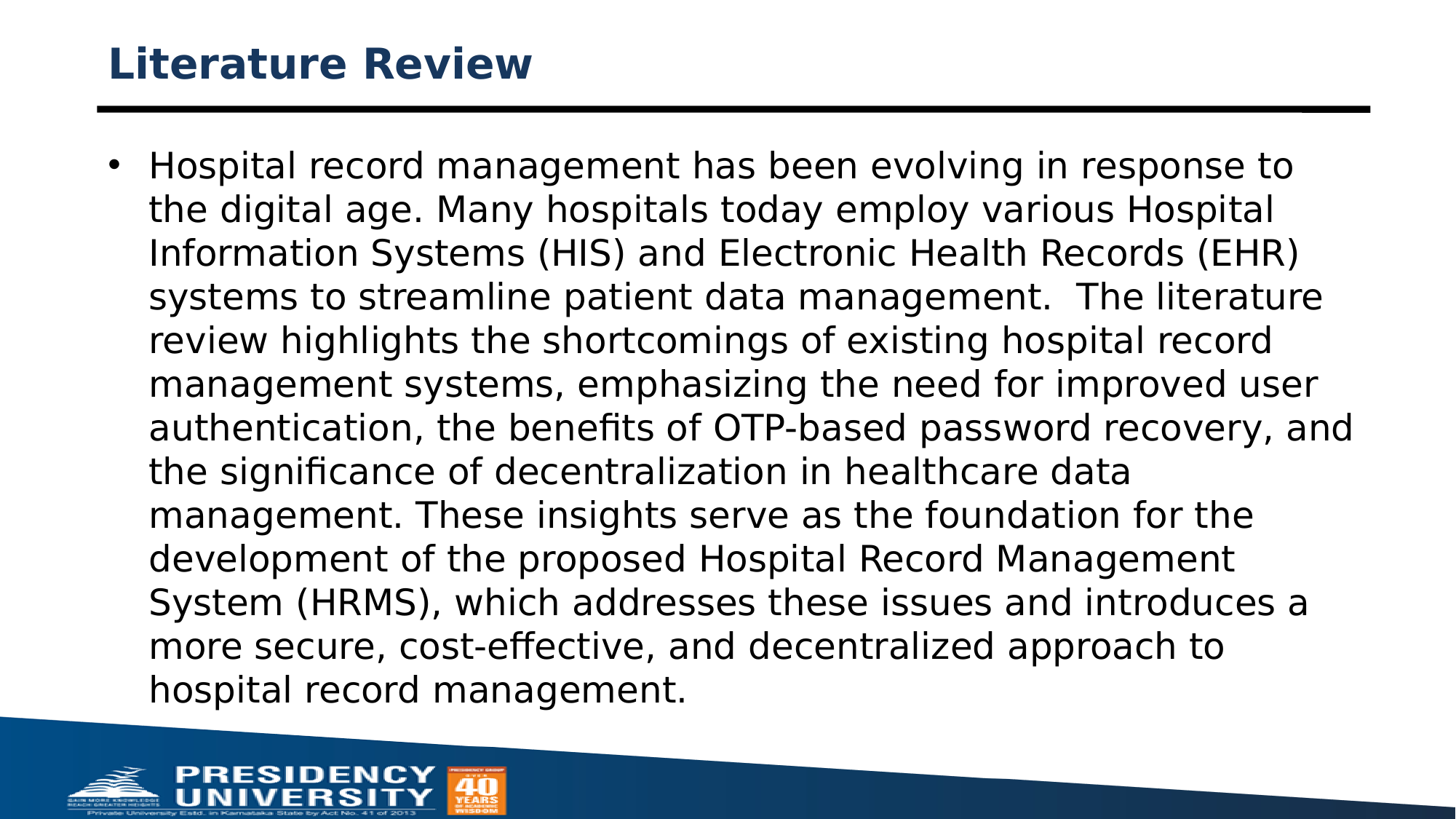

# Literature Review
Hospital record management has been evolving in response to the digital age. Many hospitals today employ various Hospital Information Systems (HIS) and Electronic Health Records (EHR) systems to streamline patient data management.  The literature review highlights the shortcomings of existing hospital record management systems, emphasizing the need for improved user authentication, the benefits of OTP-based password recovery, and the significance of decentralization in healthcare data management. These insights serve as the foundation for the development of the proposed Hospital Record Management System (HRMS), which addresses these issues and introduces a more secure, cost-effective, and decentralized approach to hospital record management.